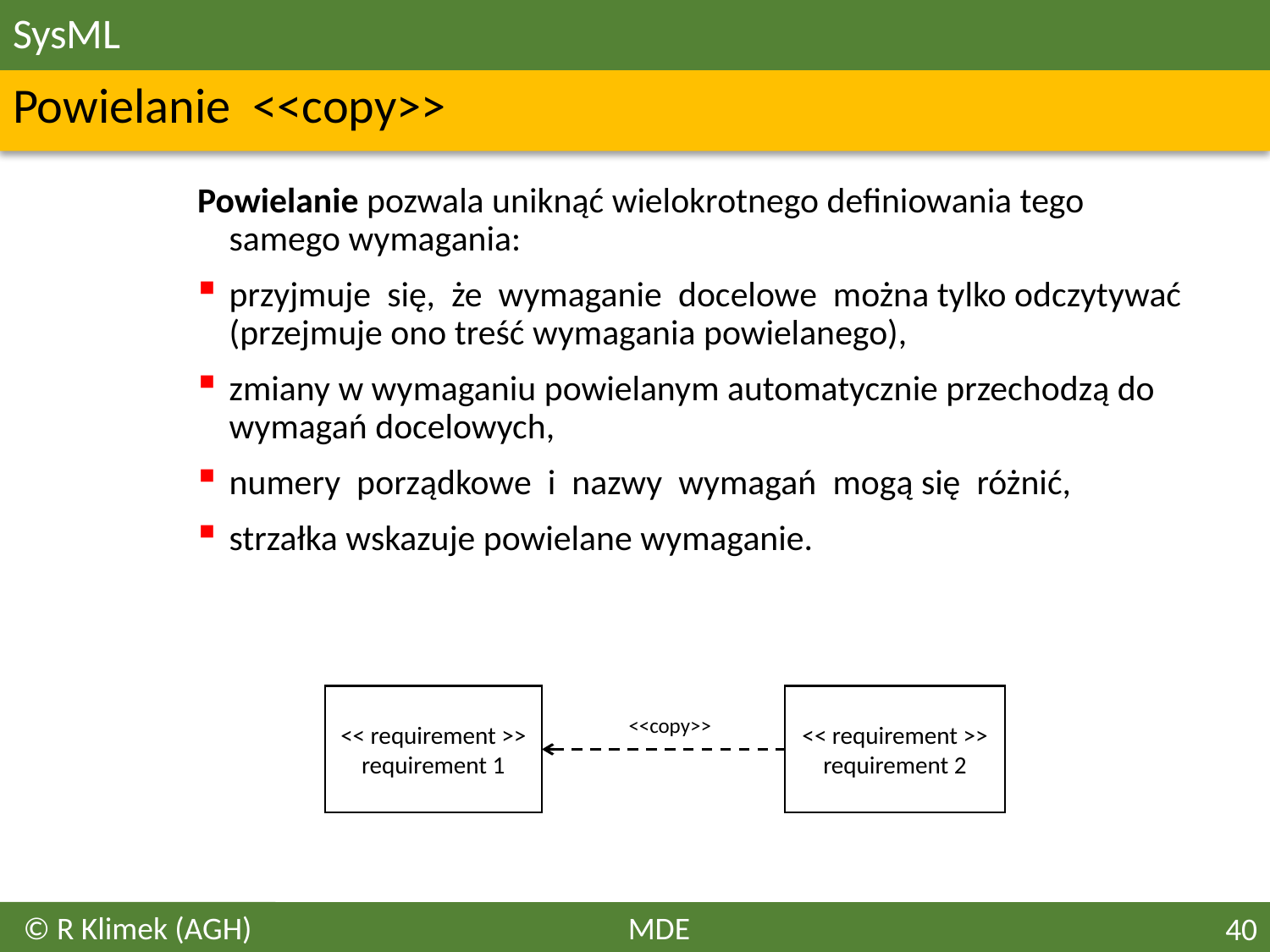

# SysML
Powielanie  <<copy>>
Powielanie pozwala uniknąć wielokrotnego definiowania tego samego wymagania:
przyjmuje  się,  że  wymaganie  docelowe  można tylko odczytywać (przejmuje ono treść wymagania powielanego),
zmiany w wymaganiu powielanym automatycznie przechodzą do wymagań docelowych,
numery  porządkowe  i  nazwy  wymagań  mogą się  różnić,
strzałka wskazuje powielane wymaganie.
<< requirement >>
requirement 1
<< requirement >>
requirement 2
<<copy>>
© R Klimek (AGH)
MDE
40